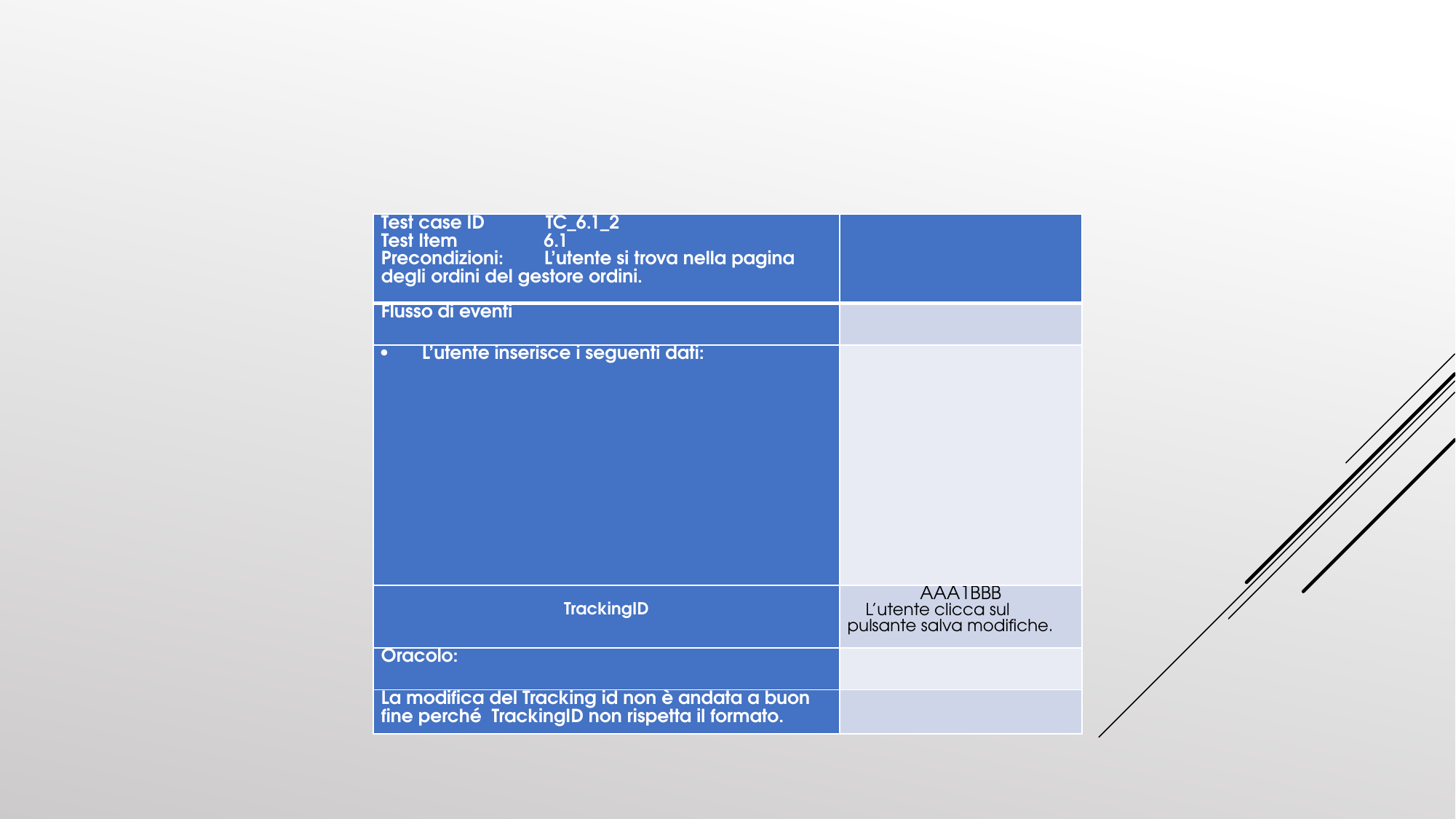

| Test case ID TC\_6.1\_2 Test Item 6.1 Precondizioni: L’utente si trova nella pagina degli ordini del gestore ordini. |  |
| --- | --- |
| Flusso di eventi |  |
| L’utente inserisce i seguenti dati: |  |
| TrackingID | AAA1BBB     L’utente clicca sul pulsante salva modifiche. |
| Oracolo: |  |
| La modifica del Tracking id non è andata a buon fine perché TrackingID non rispetta il formato. |  |
#